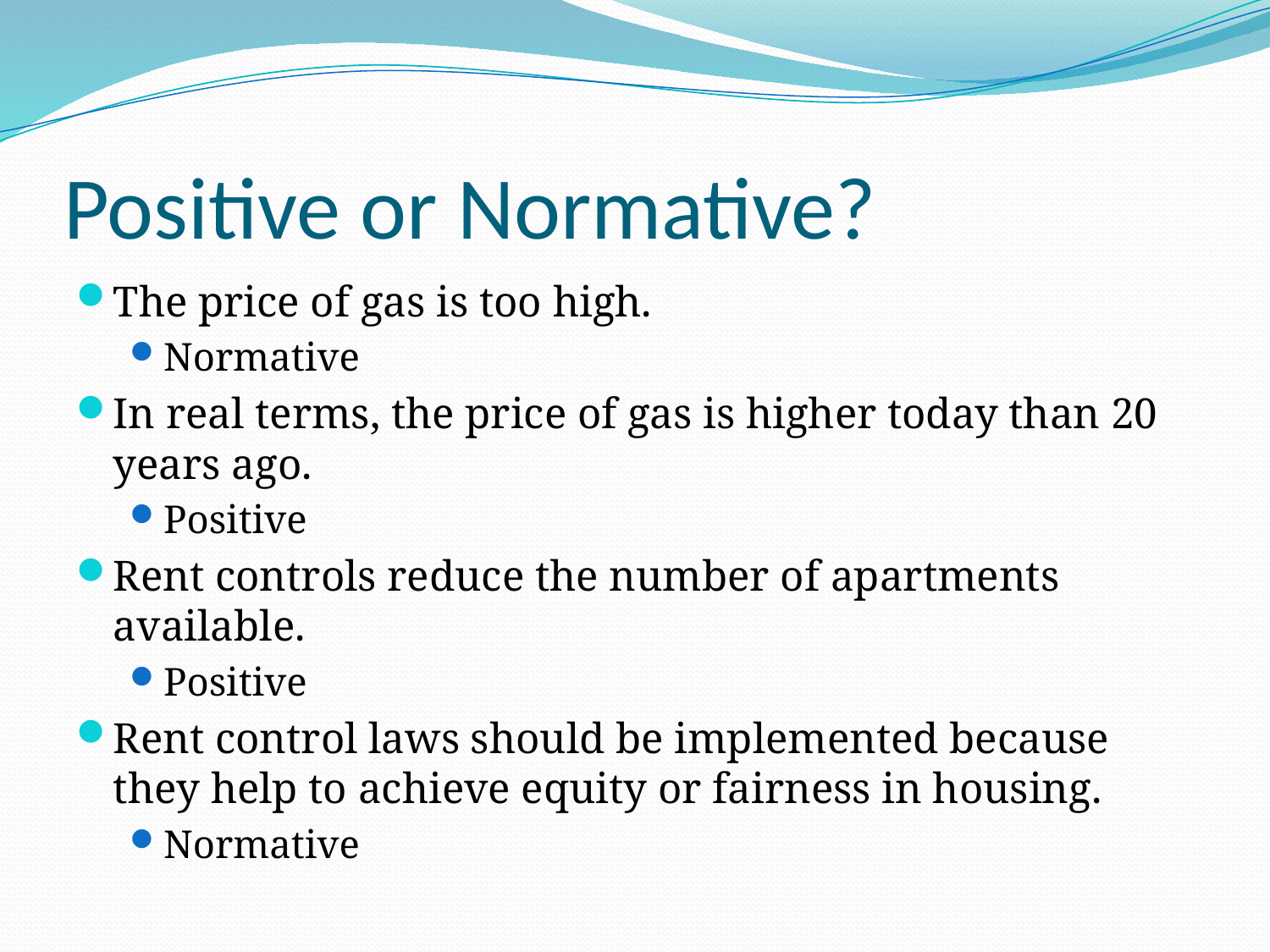

# Positive or Normative?
The price of gas is too high.
Normative
In real terms, the price of gas is higher today than 20 years ago.
Positive
Rent controls reduce the number of apartments available.
Positive
Rent control laws should be implemented because they help to achieve equity or fairness in housing.
Normative